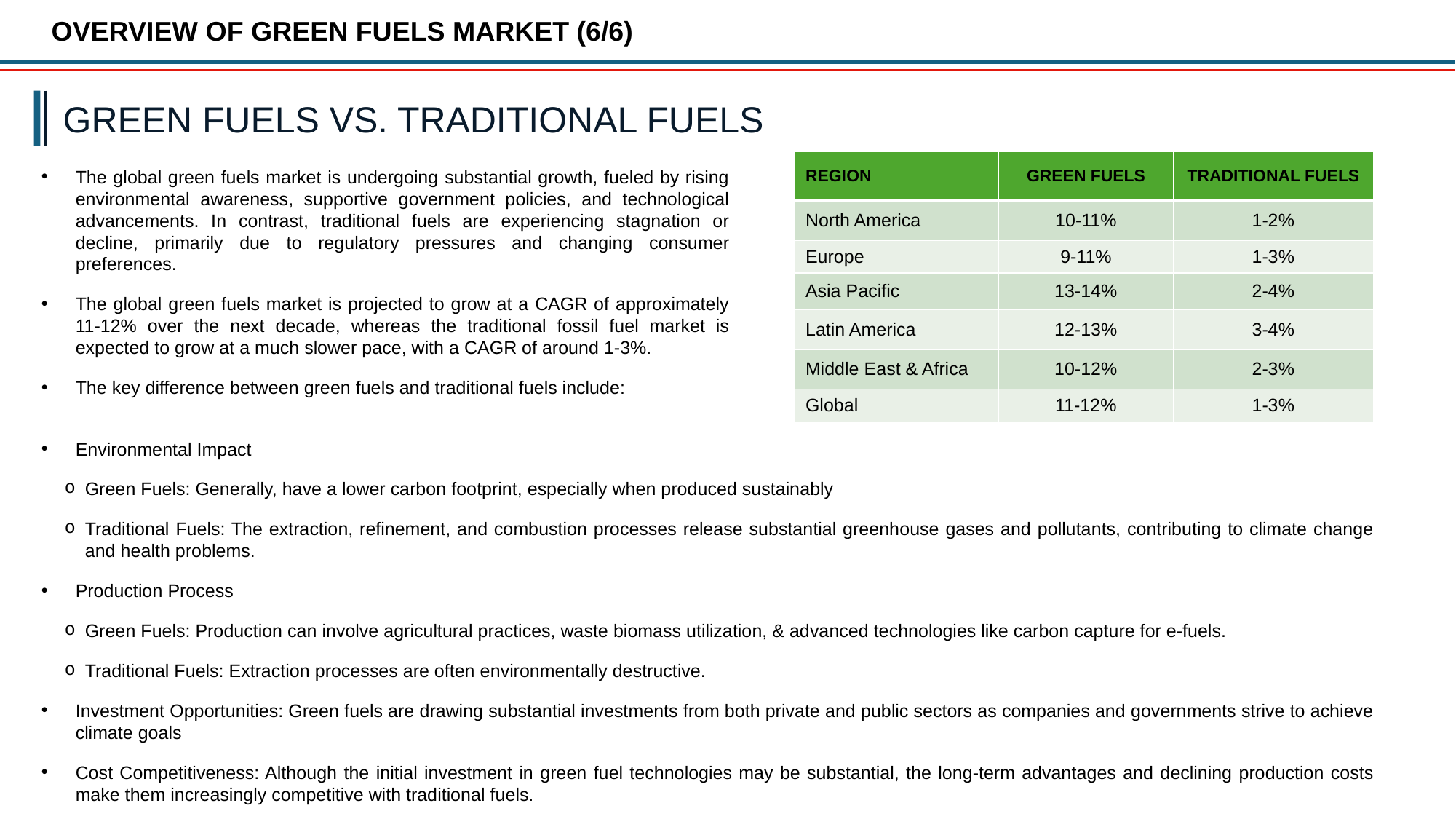

OVERVIEW OF GREEN FUELS MARKET (6/6)

GREEN FUELS VS. TRADITIONAL FUELS
| REGION | GREEN FUELS | TRADITIONAL FUELS |
| --- | --- | --- |
| North America | 10-11% | 1-2% |
| Europe | 9-11% | 1-3% |
| Asia Pacific | 13-14% | 2-4% |
| Latin America | 12-13% | 3-4% |
| Middle East & Africa | 10-12% | 2-3% |
| Global | 11-12% | 1-3% |
The global green fuels market is undergoing substantial growth, fueled by rising environmental awareness, supportive government policies, and technological advancements. In contrast, traditional fuels are experiencing stagnation or decline, primarily due to regulatory pressures and changing consumer preferences.
The global green fuels market is projected to grow at a CAGR of approximately 11-12% over the next decade, whereas the traditional fossil fuel market is expected to grow at a much slower pace, with a CAGR of around 1-3%.
The key difference between green fuels and traditional fuels include:
Environmental Impact
Green Fuels: Generally, have a lower carbon footprint, especially when produced sustainably
Traditional Fuels: The extraction, refinement, and combustion processes release substantial greenhouse gases and pollutants, contributing to climate change and health problems.
Production Process
Green Fuels: Production can involve agricultural practices, waste biomass utilization, & advanced technologies like carbon capture for e-fuels.
Traditional Fuels: Extraction processes are often environmentally destructive.
Investment Opportunities: Green fuels are drawing substantial investments from both private and public sectors as companies and governments strive to achieve climate goals
Cost Competitiveness: Although the initial investment in green fuel technologies may be substantial, the long-term advantages and declining production costs make them increasingly competitive with traditional fuels.